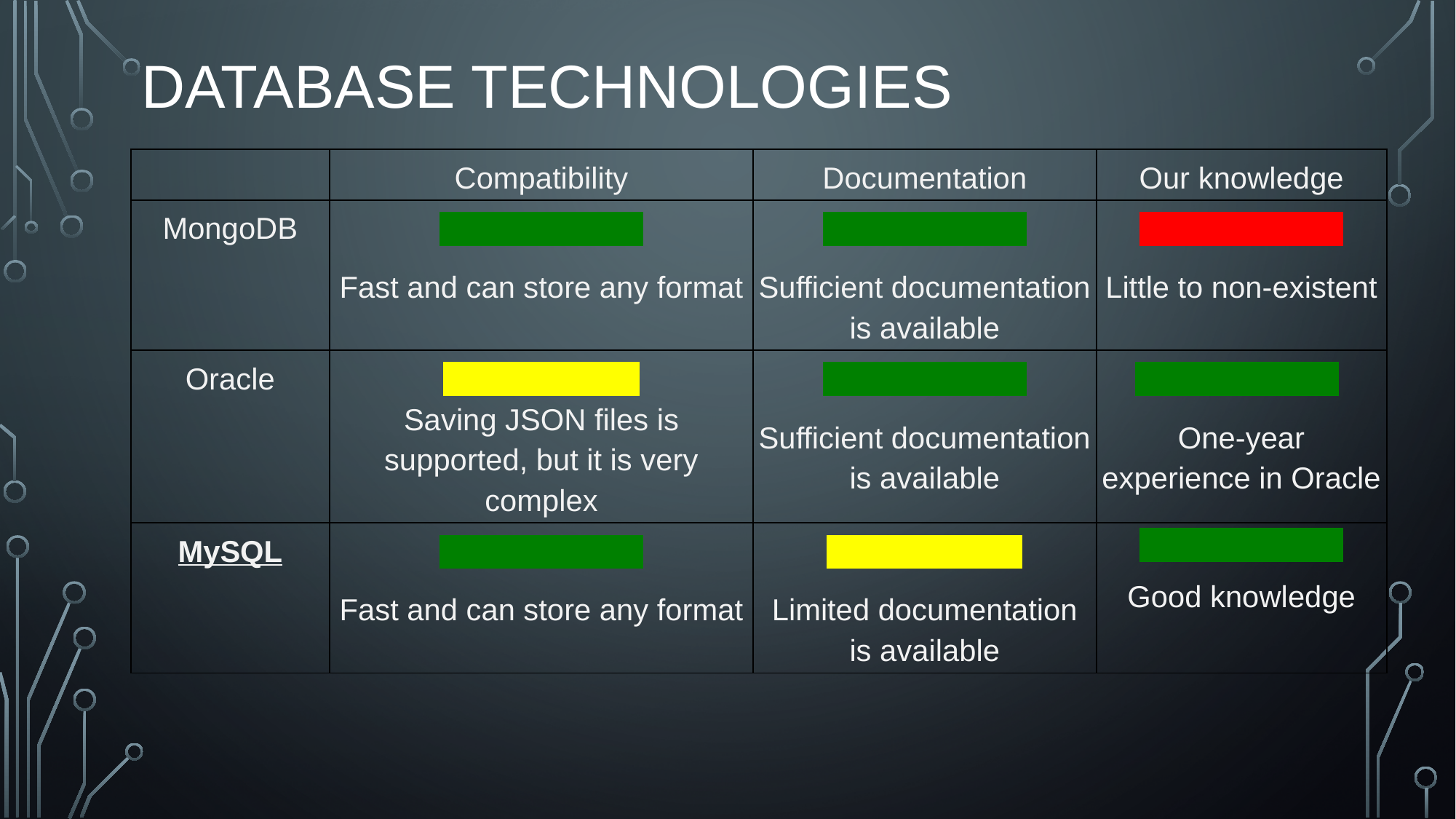

# Database Technologies
|  | Compatibility | Documentation | Our knowledge |
| --- | --- | --- | --- |
| MongoDB | -------------------- Fast and can store any format | -------------------- Sufficient documentation is available | -------------------- Little to non-existent |
| Oracle | ~~~~~~~~~~~ Saving JSON files is supported, but it is very complex | -------------------- Sufficient documentation is available | --------------------  One-year experience in Oracle |
| MySQL | -------------------- Fast and can store any format | ~~~~~~~~~~~ Limited documentation is available | -------------------- Good knowledge |